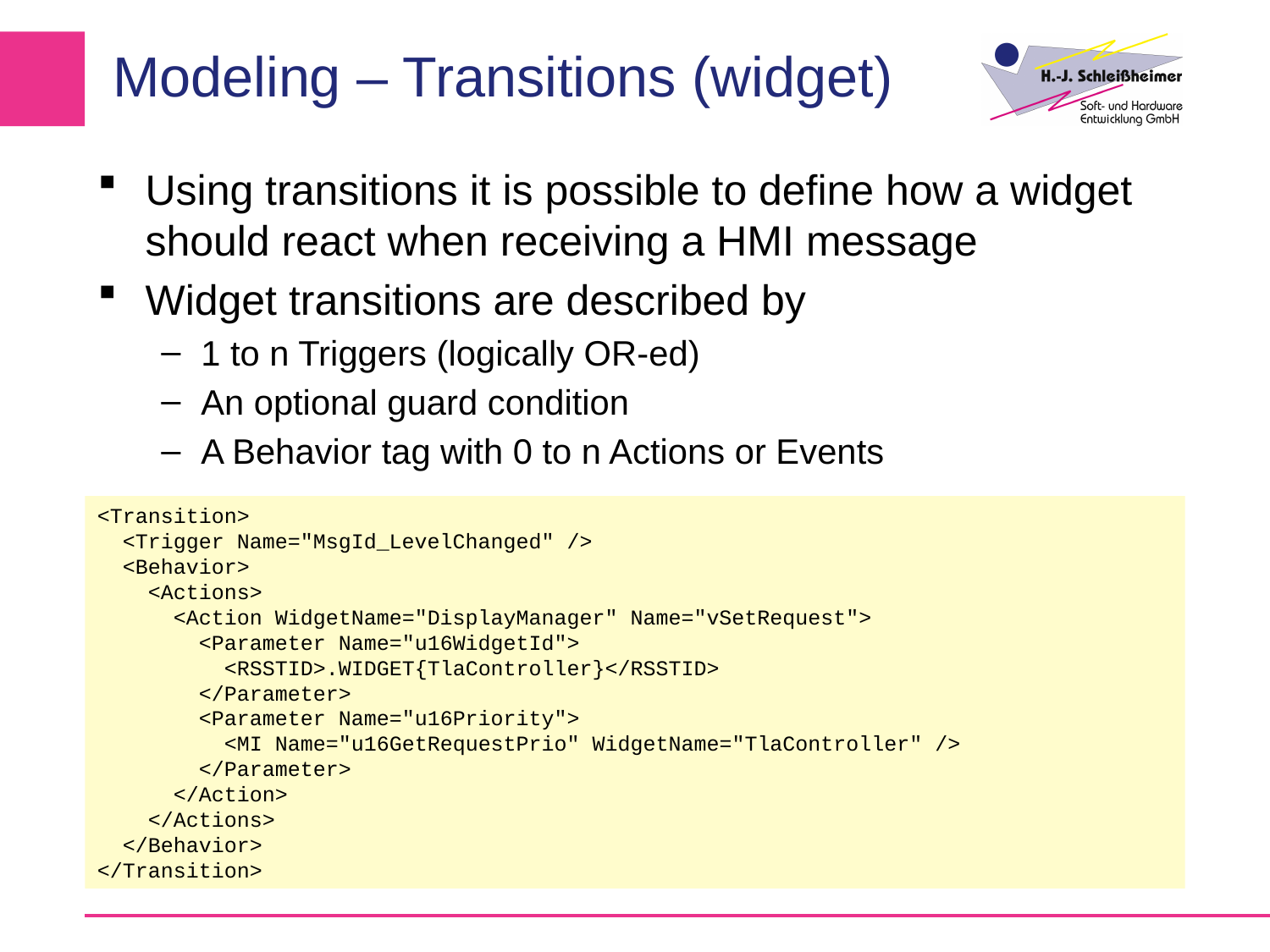

# Modeling – Transitions (widget)
Using transitions it is possible to define how a widget should react when receiving a HMI message
Widget transitions are described by
1 to n Triggers (logically OR-ed)
An optional guard condition
A Behavior tag with 0 to n Actions or Events
<Transition>
  <Trigger Name="MsgId_LevelChanged" />
  <Behavior>
    <Actions>
      <Action WidgetName="DisplayManager" Name="vSetRequest">
        <Parameter Name="u16WidgetId">
          <RSSTID>.WIDGET{TlaController}</RSSTID>
        </Parameter>
        <Parameter Name="u16Priority">
          <MI Name="u16GetRequestPrio" WidgetName="TlaController" />
        </Parameter>
      </Action>
    </Actions>
  </Behavior>
</Transition>